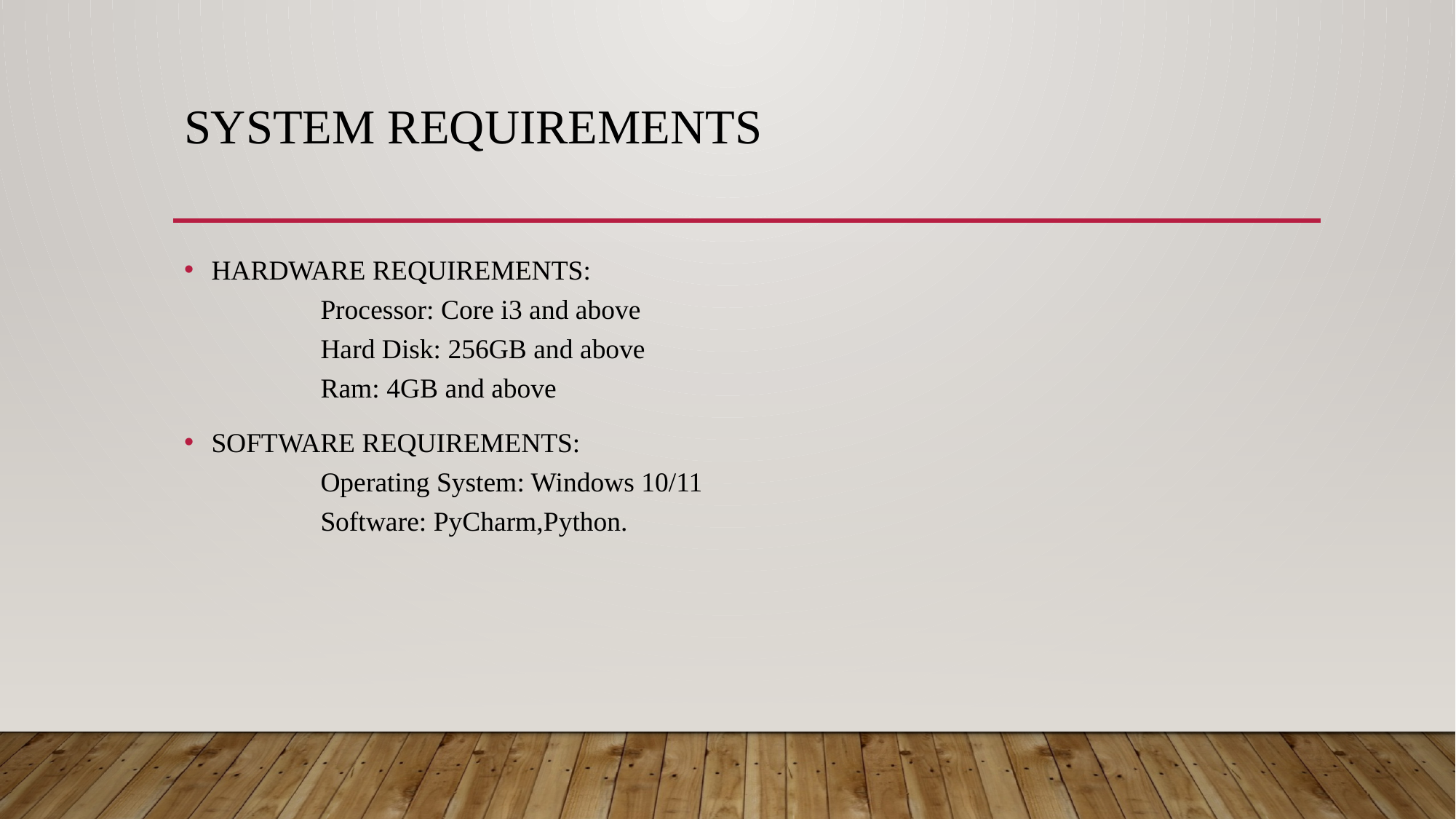

# System requirements
HARDWARE REQUIREMENTS:
	Processor: Core i3 and above
	Hard Disk: 256GB and above
	Ram: 4GB and above
SOFTWARE REQUIREMENTS:
	Operating System: Windows 10/11
	Software: PyCharm,Python.